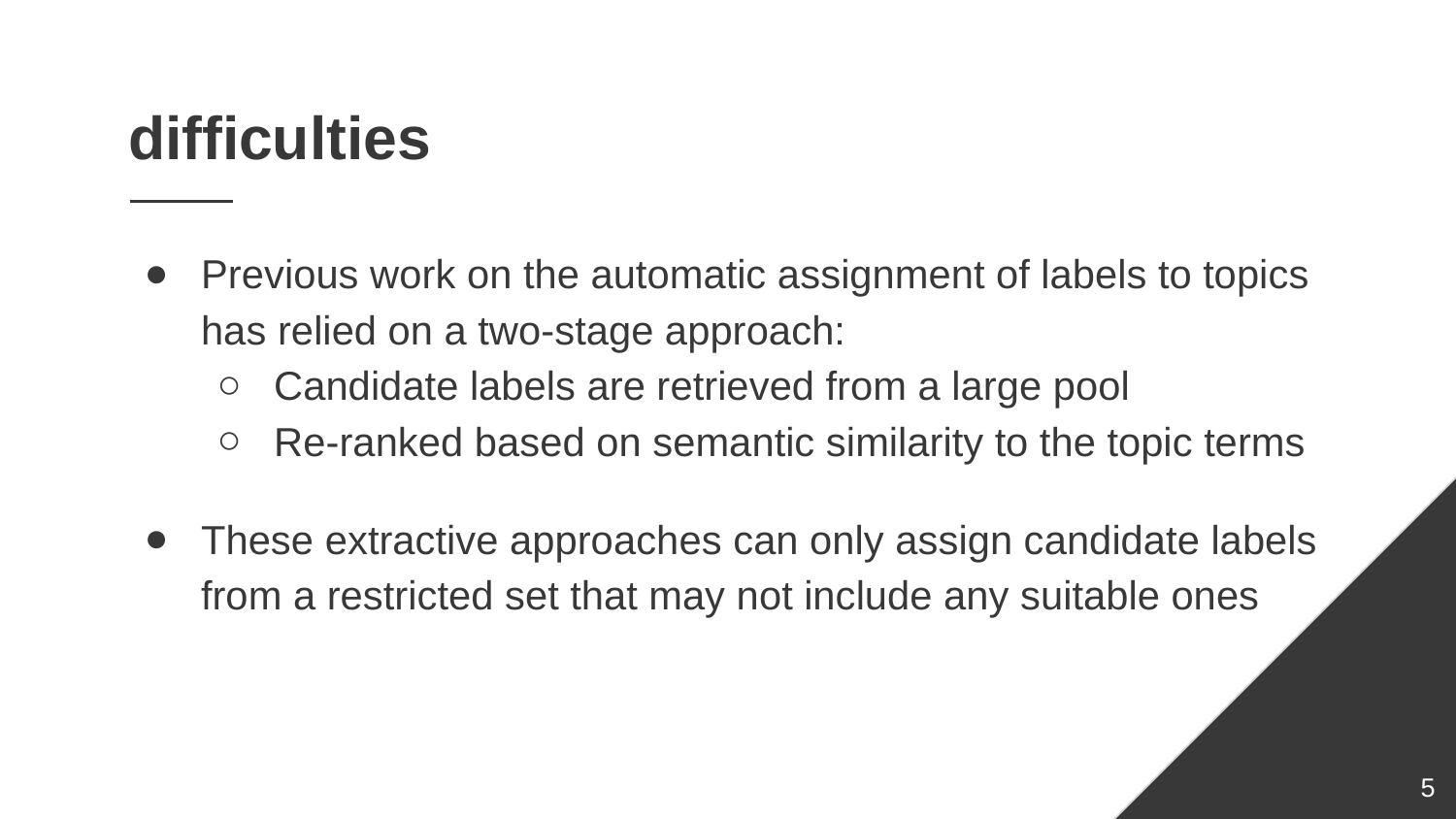

# difficulties
Previous work on the automatic assignment of labels to topics has relied on a two-stage approach:
Candidate labels are retrieved from a large pool
Re-ranked based on semantic similarity to the topic terms

These extractive approaches can only assign candidate labels from a restricted set that may not include any suitable ones
5